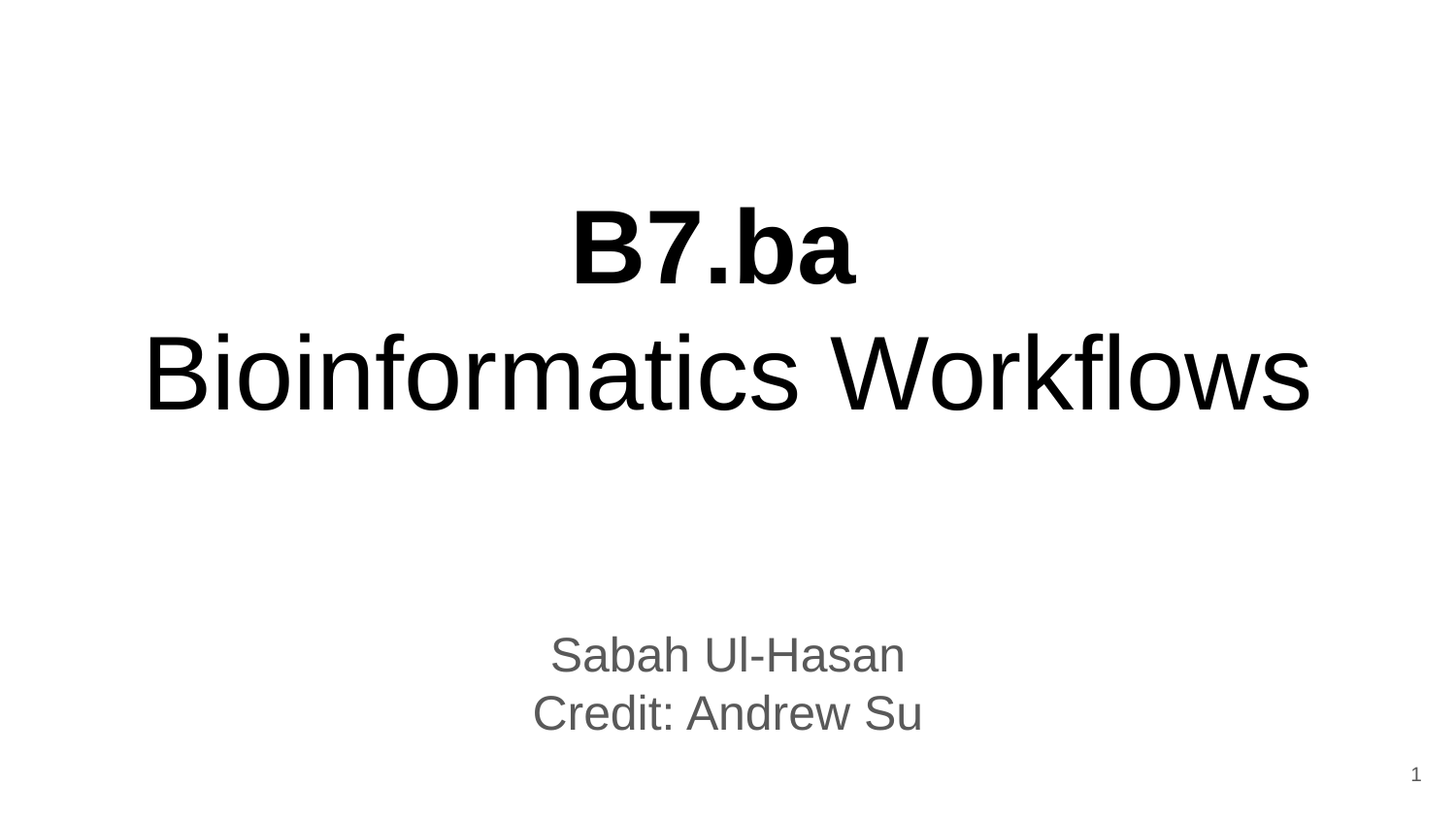

# B7.ba
Bioinformatics Workflows
Sabah Ul-Hasan
Credit: Andrew Su
1